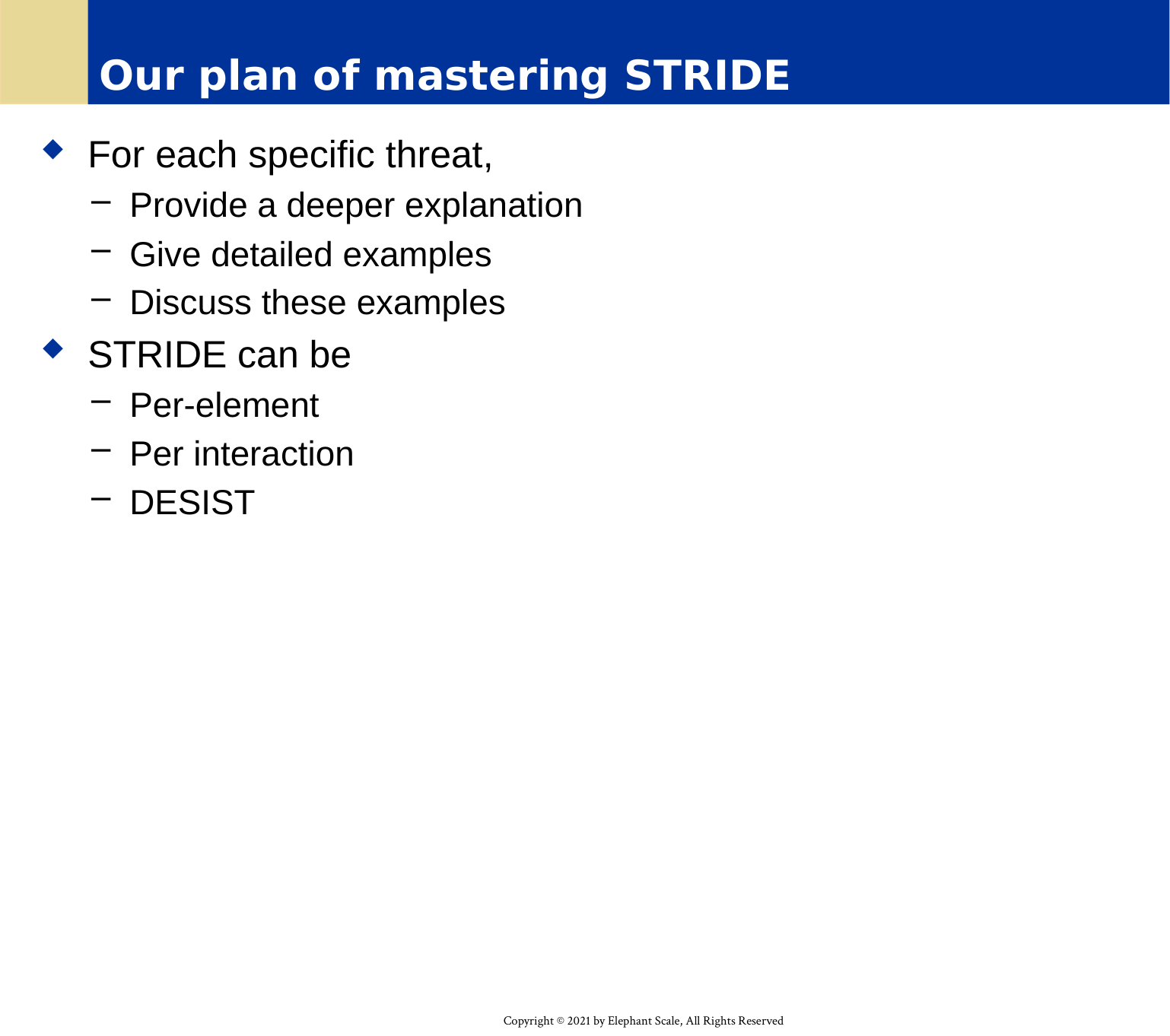

# Our plan of mastering STRIDE
 For each specific threat,
 Provide a deeper explanation
 Give detailed examples
 Discuss these examples
 STRIDE can be
 Per-element
 Per interaction
 DESIST
Copyright © 2021 by Elephant Scale, All Rights Reserved